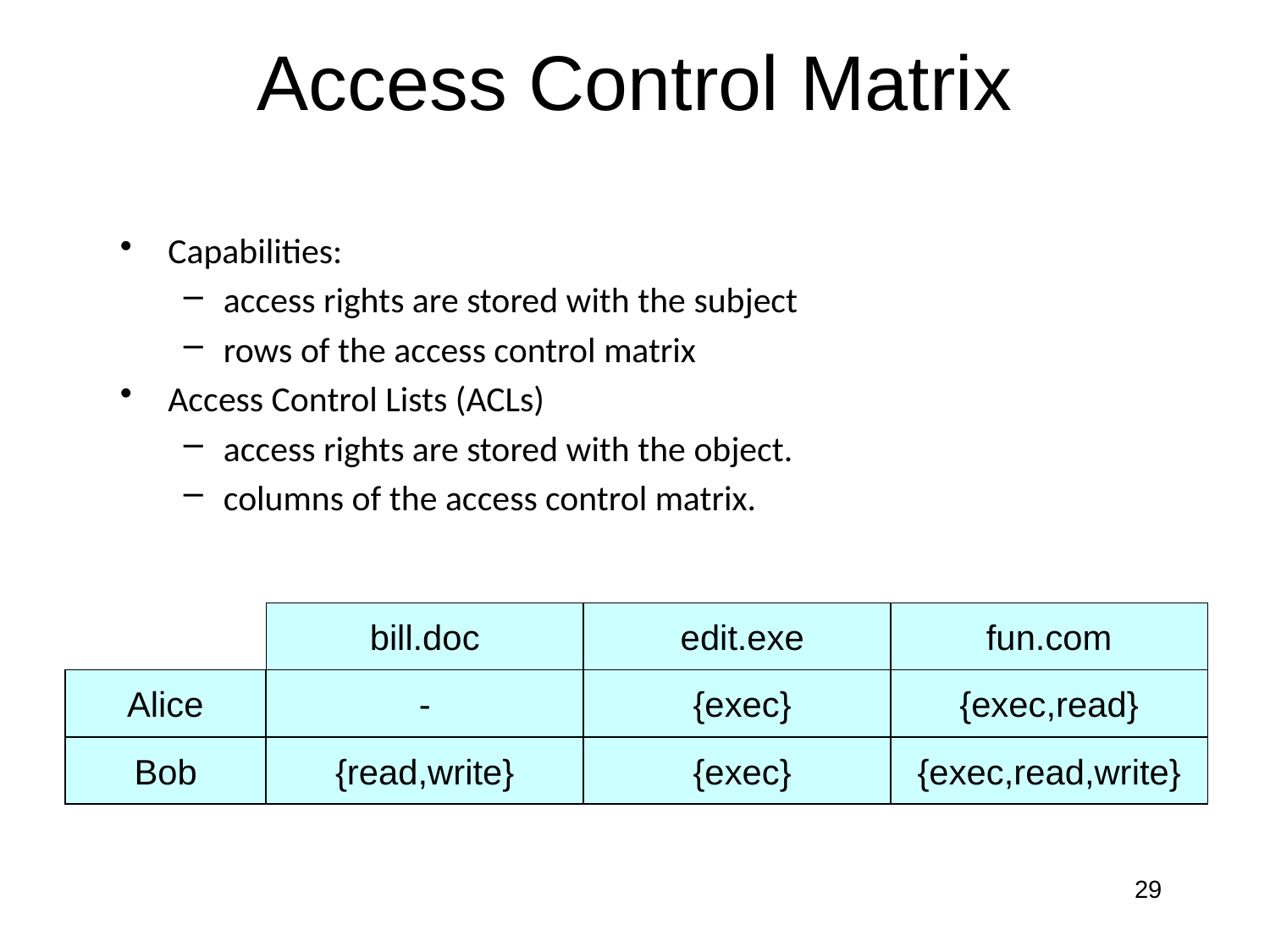

# Access Control Matrix
Capabilities:
access rights are stored with the subject
rows of the access control matrix
Access Control Lists (ACLs)
access rights are stored with the object.
columns of the access control matrix.
bill.doc
edit.exe
fun.com
Alice
-
{exec}
{exec,read}
Bob
{read,write}
{exec}
{exec,read,write}
29